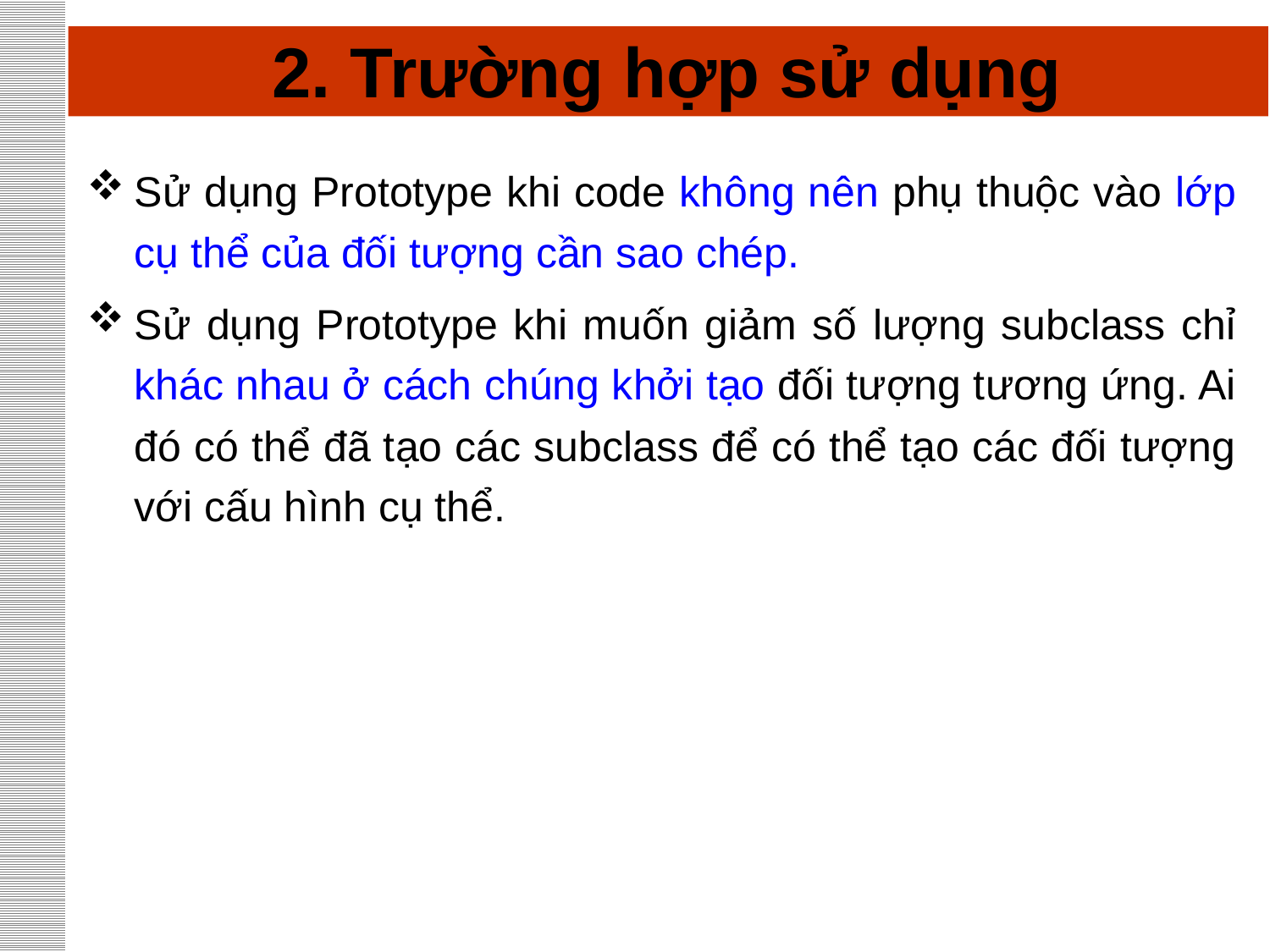

# 2. Trường hợp sử dụng
Sử dụng Prototype khi code không nên phụ thuộc vào lớp cụ thể của đối tượng cần sao chép.
Sử dụng Prototype khi muốn giảm số lượng subclass chỉ khác nhau ở cách chúng khởi tạo đối tượng tương ứng. Ai đó có thể đã tạo các subclass để có thể tạo các đối tượng với cấu hình cụ thể.